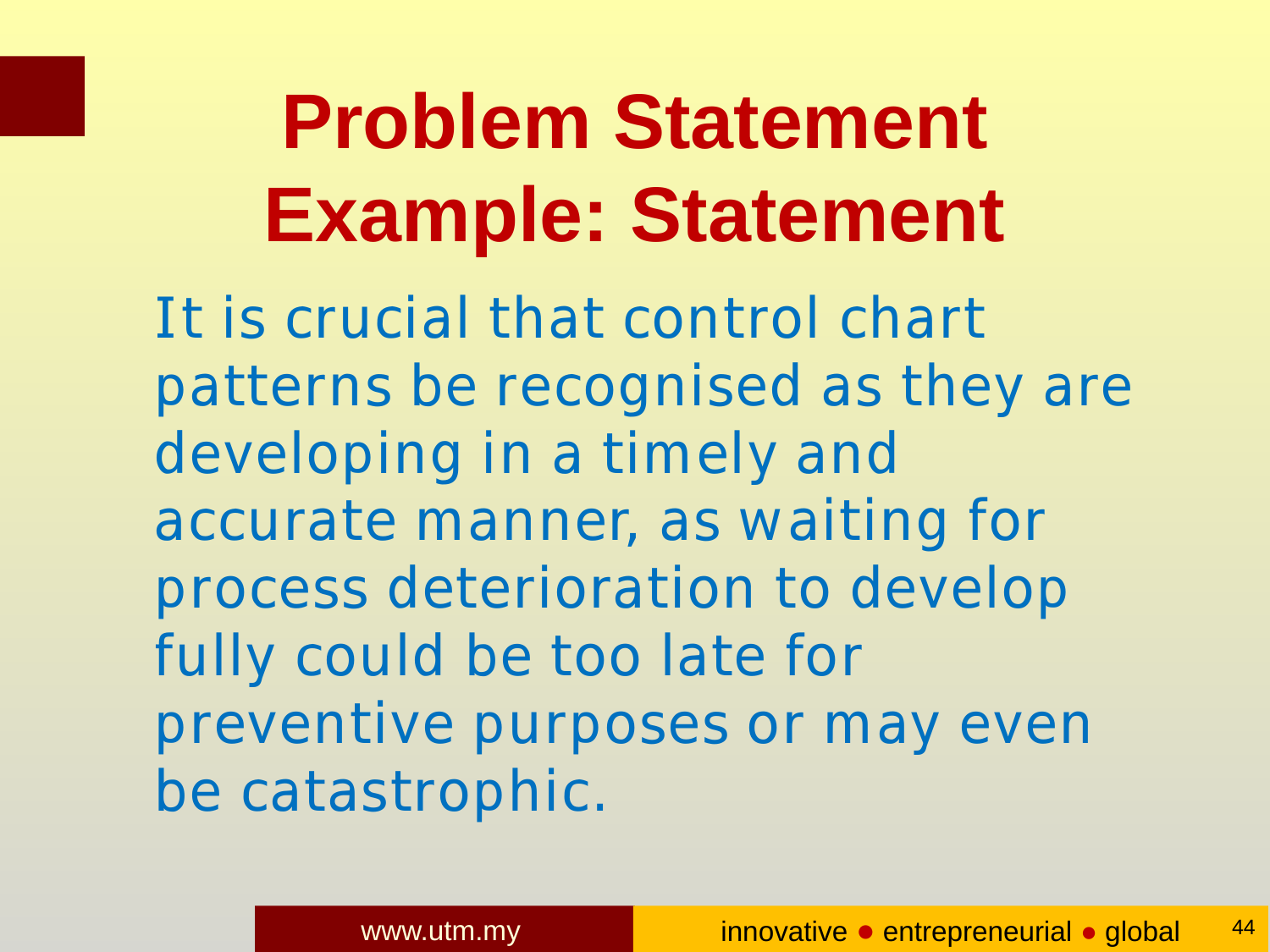

# Problem Statement Example: Statement
	It is crucial that control chart patterns be recognised as they are developing in a timely and accurate manner, as waiting for process deterioration to develop fully could be too late for preventive purposes or may even be catastrophic.